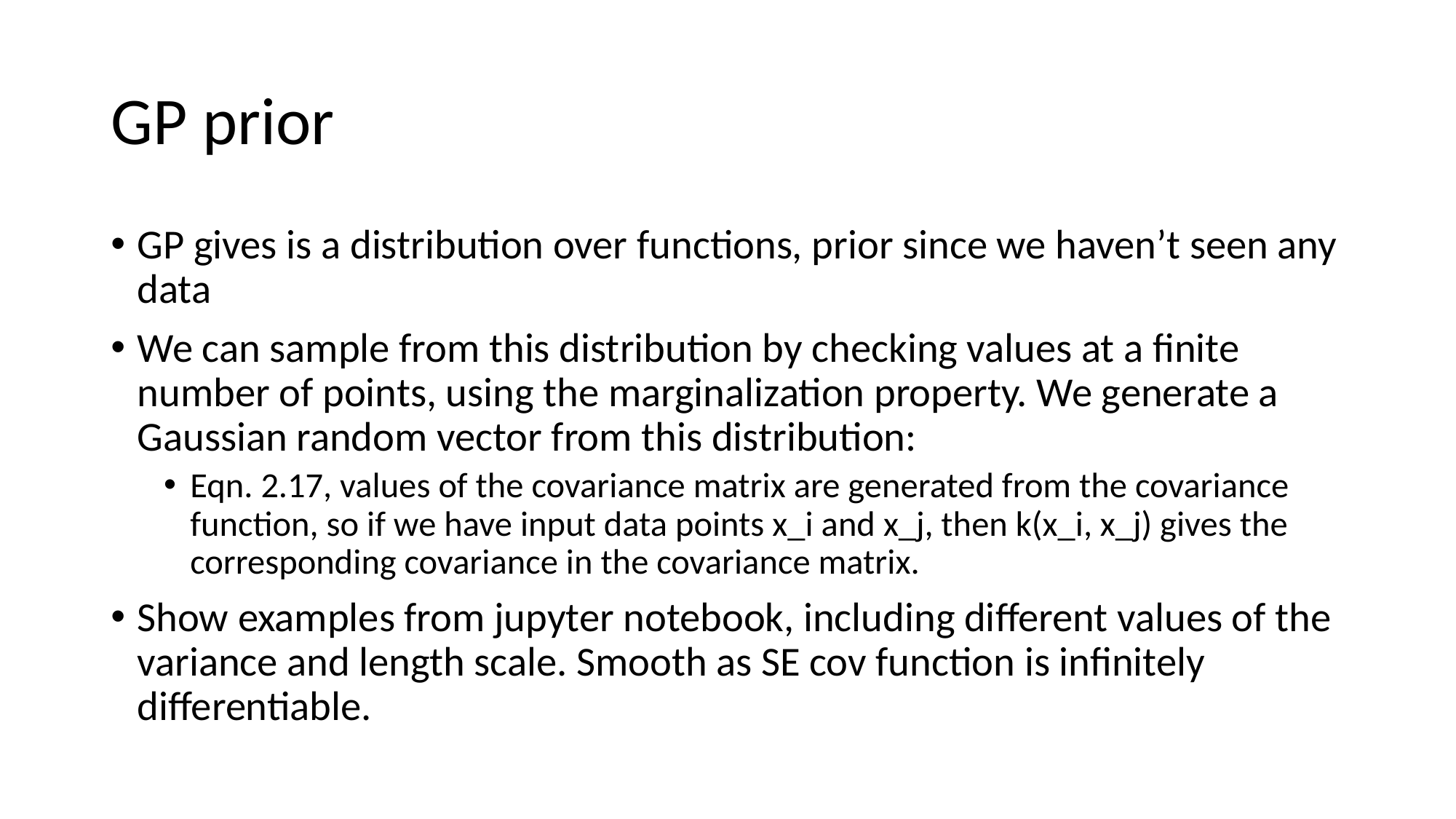

# GP prior
GP gives is a distribution over functions, prior since we haven’t seen any data
We can sample from this distribution by checking values at a finite number of points, using the marginalization property. We generate a Gaussian random vector from this distribution:
Eqn. 2.17, values of the covariance matrix are generated from the covariance function, so if we have input data points x_i and x_j, then k(x_i, x_j) gives the corresponding covariance in the covariance matrix.
Show examples from jupyter notebook, including different values of the variance and length scale. Smooth as SE cov function is infinitely differentiable.